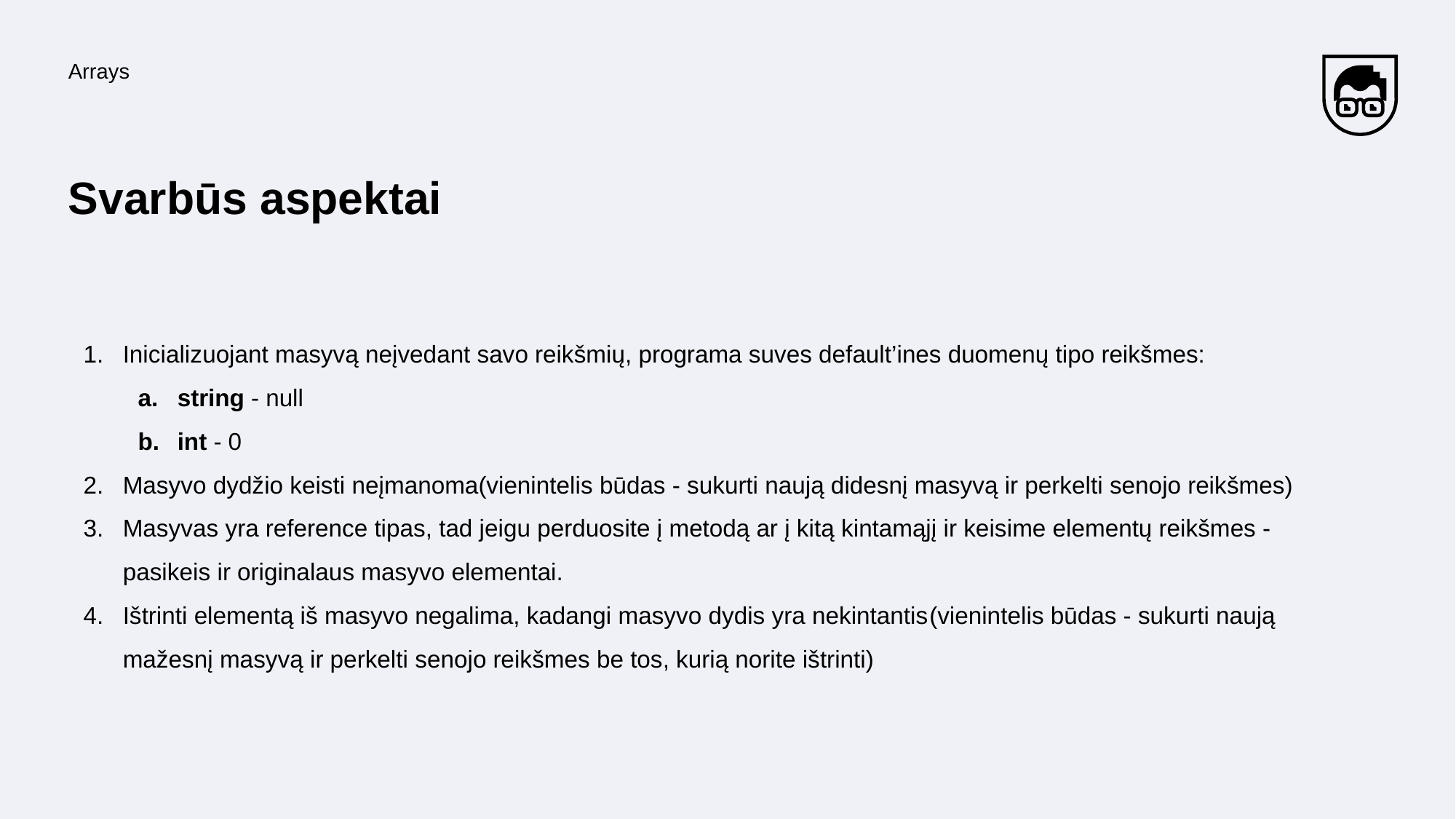

Arrays
# Svarbūs aspektai
Inicializuojant masyvą neįvedant savo reikšmių, programa suves default’ines duomenų tipo reikšmes:
string - null
int - 0
Masyvo dydžio keisti neįmanoma(vienintelis būdas - sukurti naują didesnį masyvą ir perkelti senojo reikšmes)
Masyvas yra reference tipas, tad jeigu perduosite į metodą ar į kitą kintamąjį ir keisime elementų reikšmes - pasikeis ir originalaus masyvo elementai.
Ištrinti elementą iš masyvo negalima, kadangi masyvo dydis yra nekintantis(vienintelis būdas - sukurti naują mažesnį masyvą ir perkelti senojo reikšmes be tos, kurią norite ištrinti)